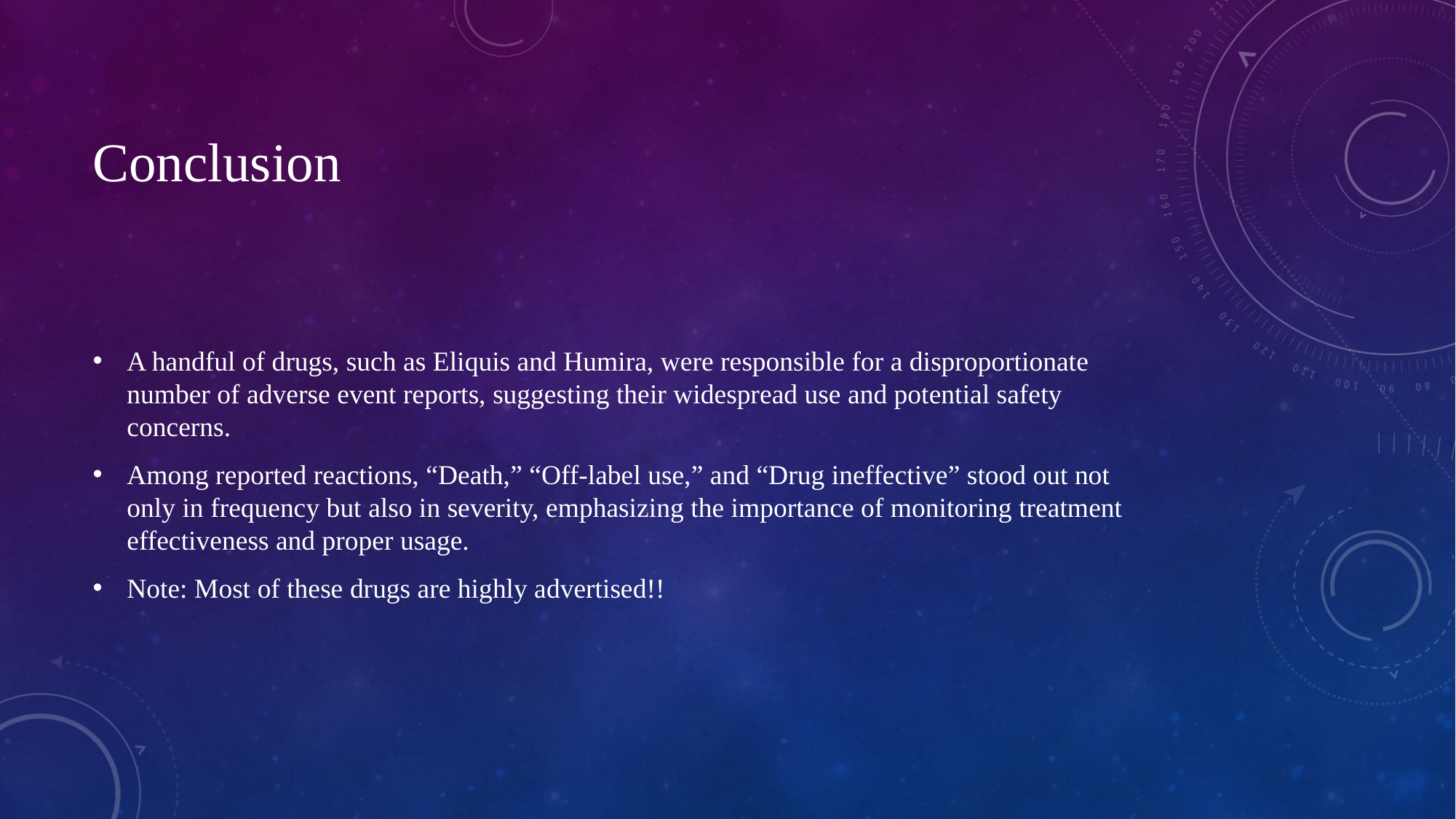

# Conclusion
A handful of drugs, such as Eliquis and Humira, were responsible for a disproportionate number of adverse event reports, suggesting their widespread use and potential safety concerns.
Among reported reactions, “Death,” “Off-label use,” and “Drug ineffective” stood out not only in frequency but also in severity, emphasizing the importance of monitoring treatment effectiveness and proper usage.
Note: Most of these drugs are highly advertised!!